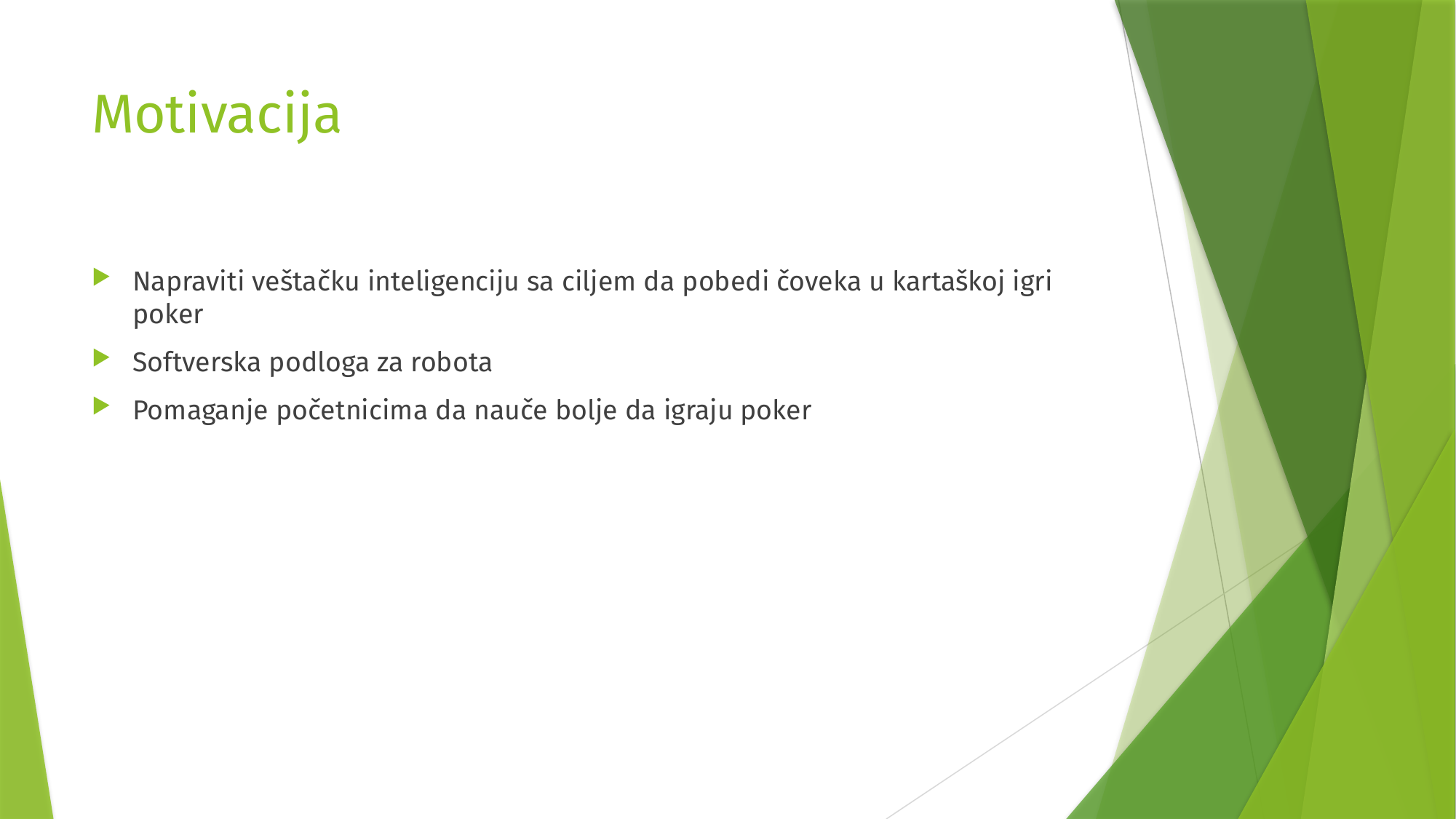

# Motivacija
Napraviti veštačku inteligenciju sa ciljem da pobedi čoveka u kartaškoj igri poker
Softverska podloga za robota
Pomaganje početnicima da nauče bolje da igraju poker